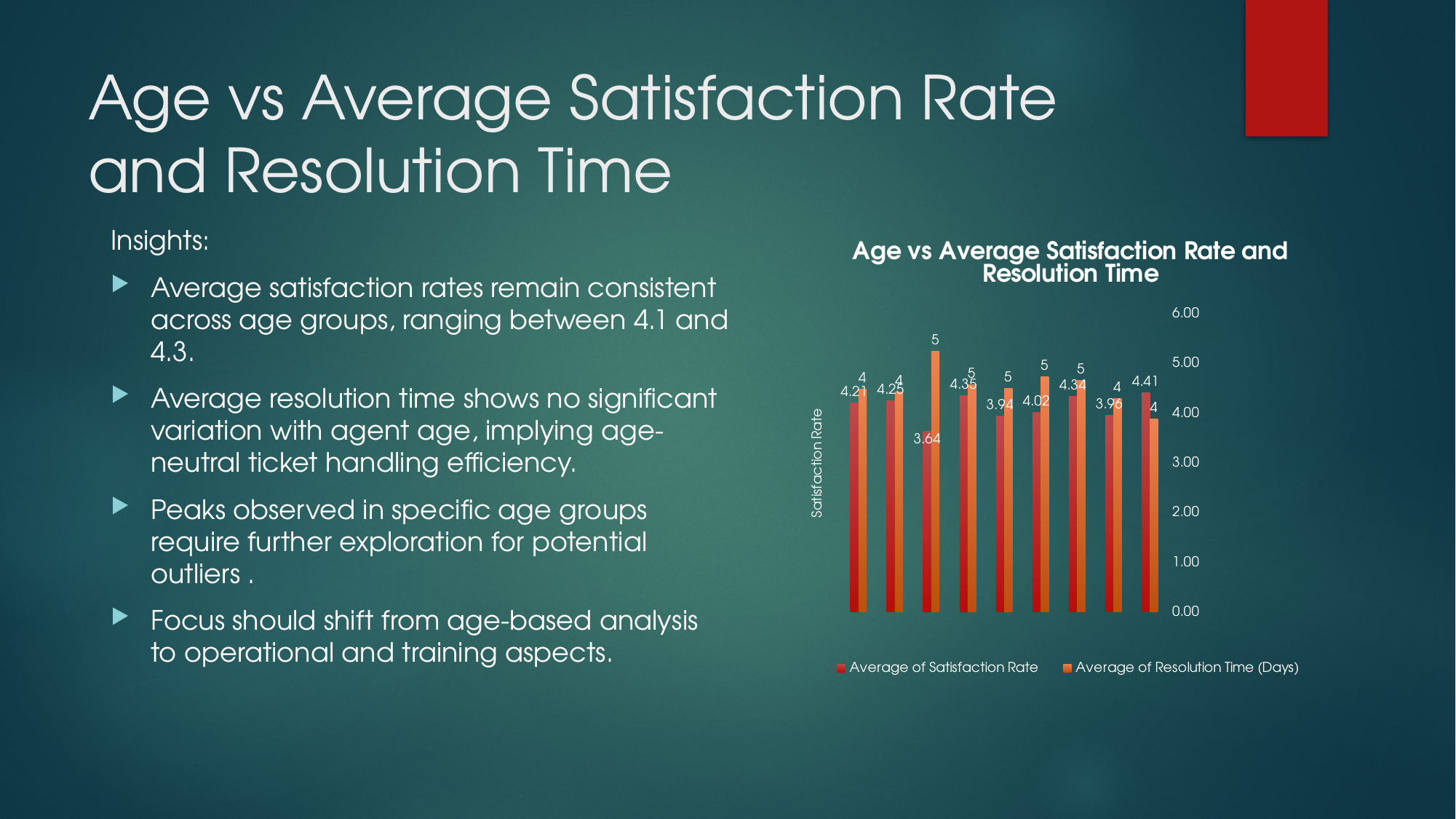

# Age vs Average Satisfaction Rate and Resolution Time
Insights:
Average satisfaction rates remain consistent across age groups, ranging between 4.1 and 4.3.
Average resolution time shows no significant variation with agent age, implying age-neutral ticket handling efficiency.
Peaks observed in specific age groups require further exploration for potential outliers .
Focus should shift from age-based analysis to operational and training aspects.

### Chart: Age vs Average Satisfaction Rate and Resolution Time

| Category | Average of Satisfaction Rate | Average of Resolution Time (Days) |
|---|---|---|
| 28-30 | 4.2128563155524095 | 4.493919310211698 |
| 31-33 | 4.254563980640231 | 4.429056635815573 |
| 34-36 | 3.6434426229508197 | 5.242315573770492 |
| 37-39 | 4.354642783611283 | 4.576590487955528 |
| 40-42 | 3.9432117122269243 | 4.5052041633306645 |
| 43-45 | 4.021102326375064 | 4.73101643820033 |
| 46-48 | 4.335135135135135 | 4.664092664092664 |
| 49-51 | 3.96428114197926 | 4.295096658558443 |
| 52-54 | 4.414758269720102 | 3.8863443596268024 |